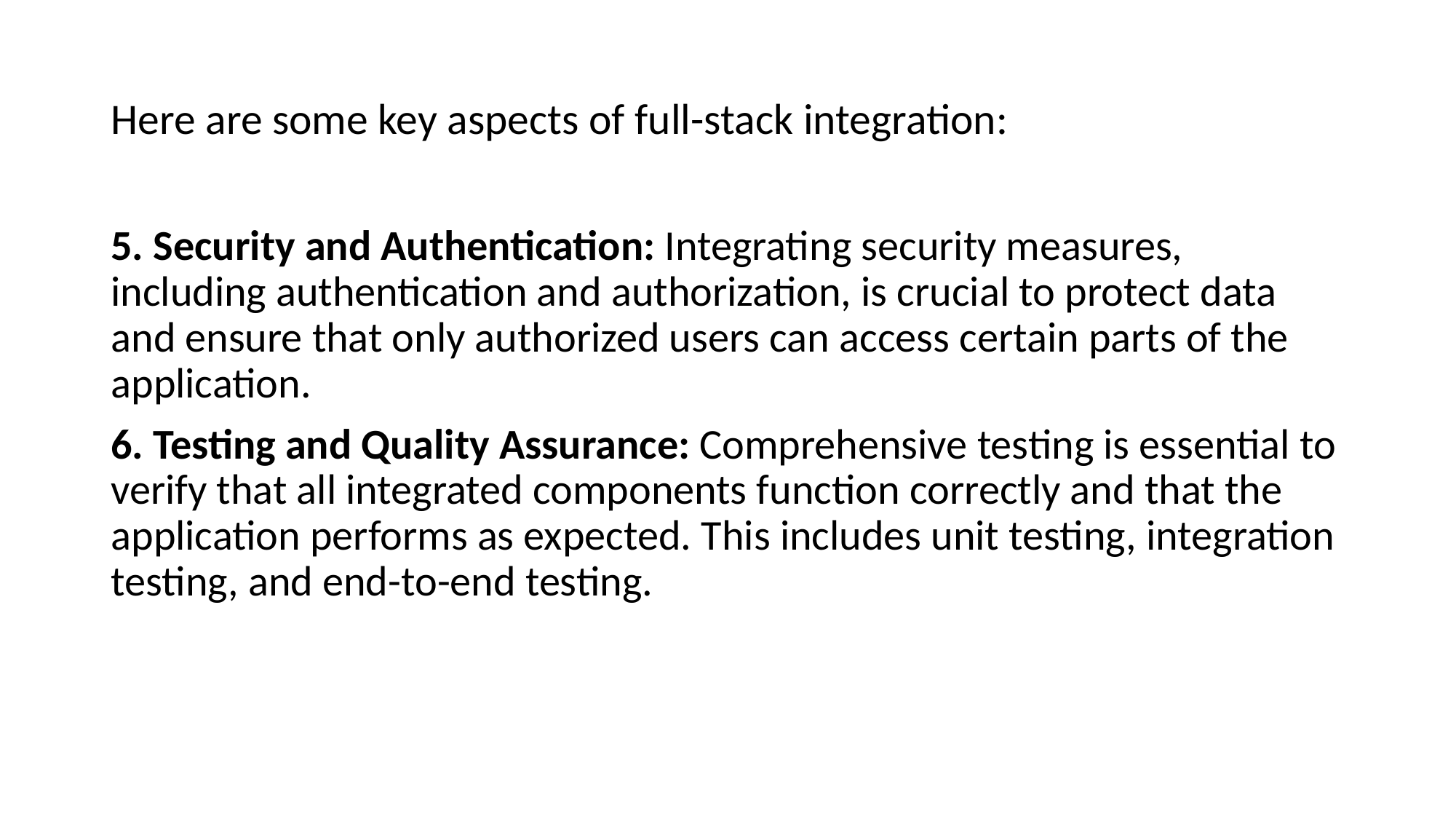

# Here are some key aspects of full-stack integration:
5. Security and Authentication: Integrating security measures, including authentication and authorization, is crucial to protect data and ensure that only authorized users can access certain parts of the application.
6. Testing and Quality Assurance: Comprehensive testing is essential to verify that all integrated components function correctly and that the application performs as expected. This includes unit testing, integration testing, and end-to-end testing.